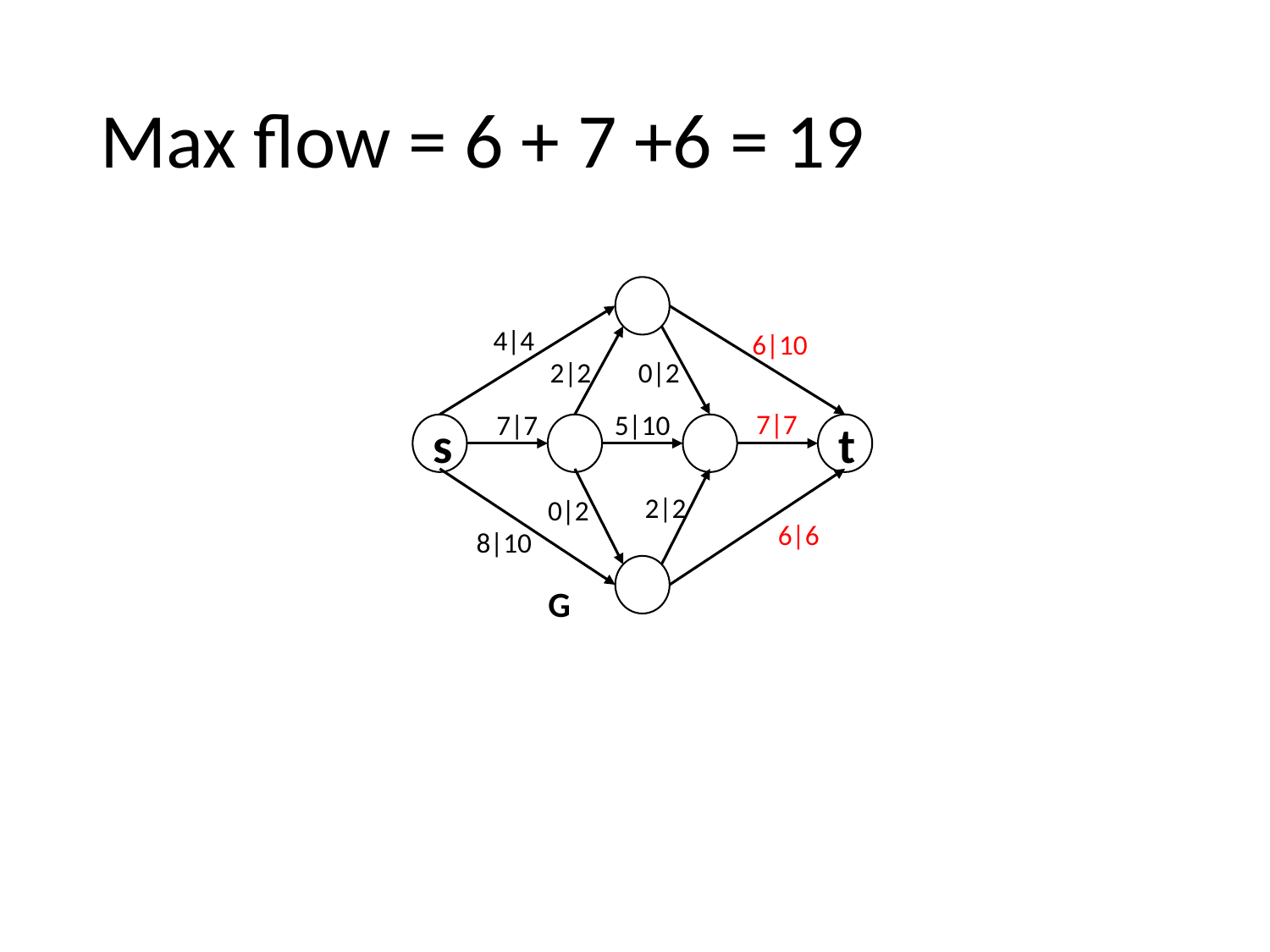

# Max flow = 6 + 7 +6 = 19

4|4
6|10
0|2
2|2
7|7
5|10
7|7
s

t
2|2
0|2
6|6
8|10

G